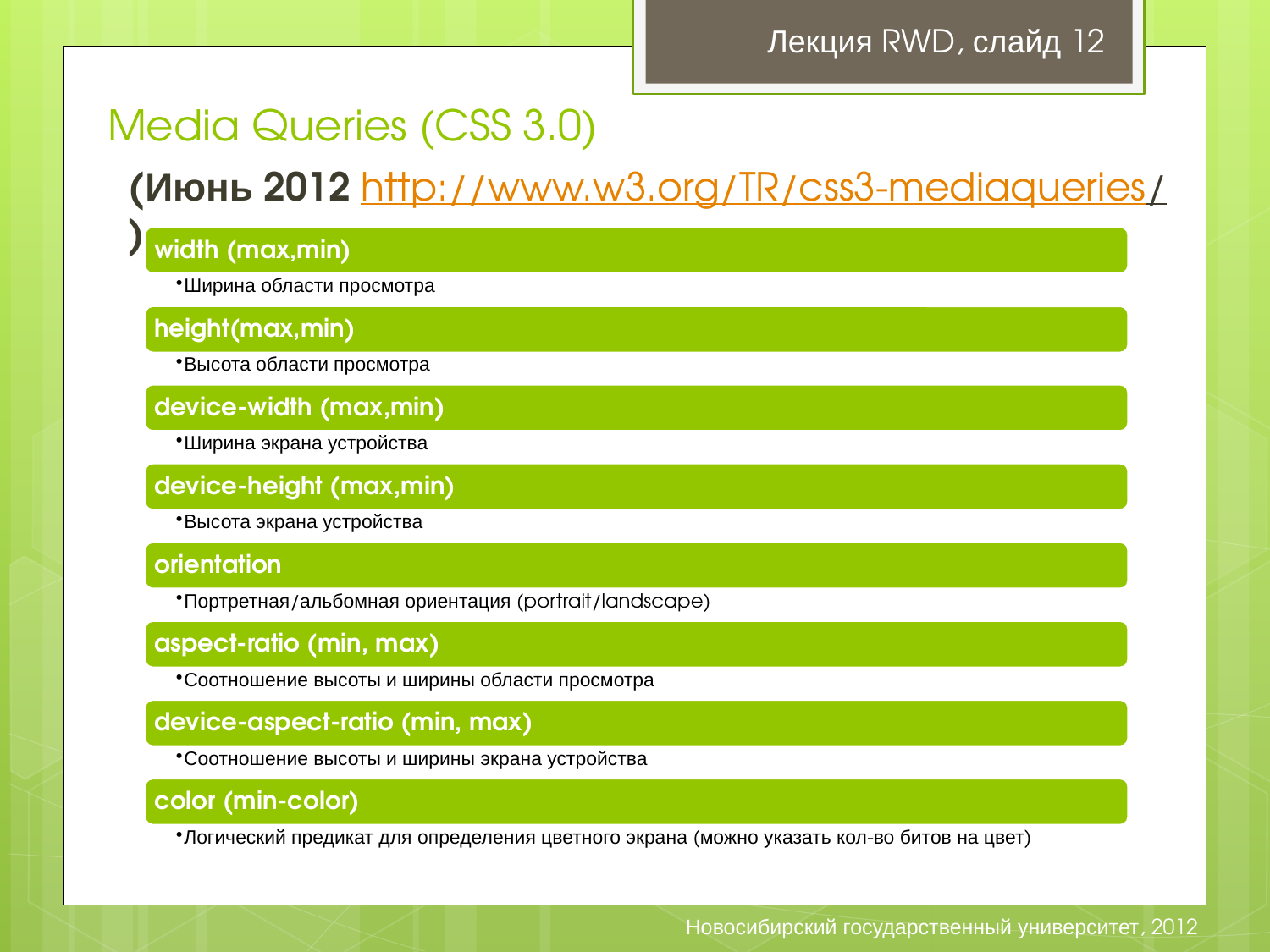

Лекция RWD, слайд 12
# Media Queries (CSS 3.0)
(Июнь 2012 http://www.w3.org/TR/css3-mediaqueries/)

width (max,min)
Ширина области просмотра
height(max,min)
Высота области просмотра
device-width (max,min)
Ширина экрана устройства
device-height (max,min)
Высота экрана устройства
orientation
Портретная/альбомная ориентация (portrait/landscape)
aspect-ratio (min, max)
Соотношение высоты и ширины области просмотра
device-aspect-ratio (min, max)
Соотношение высоты и ширины экрана устройства
color (min-color)
Логический предикат для определения цветного экрана (можно указать кол-во битов на цвет)
Новосибирский государственный университет, 2012